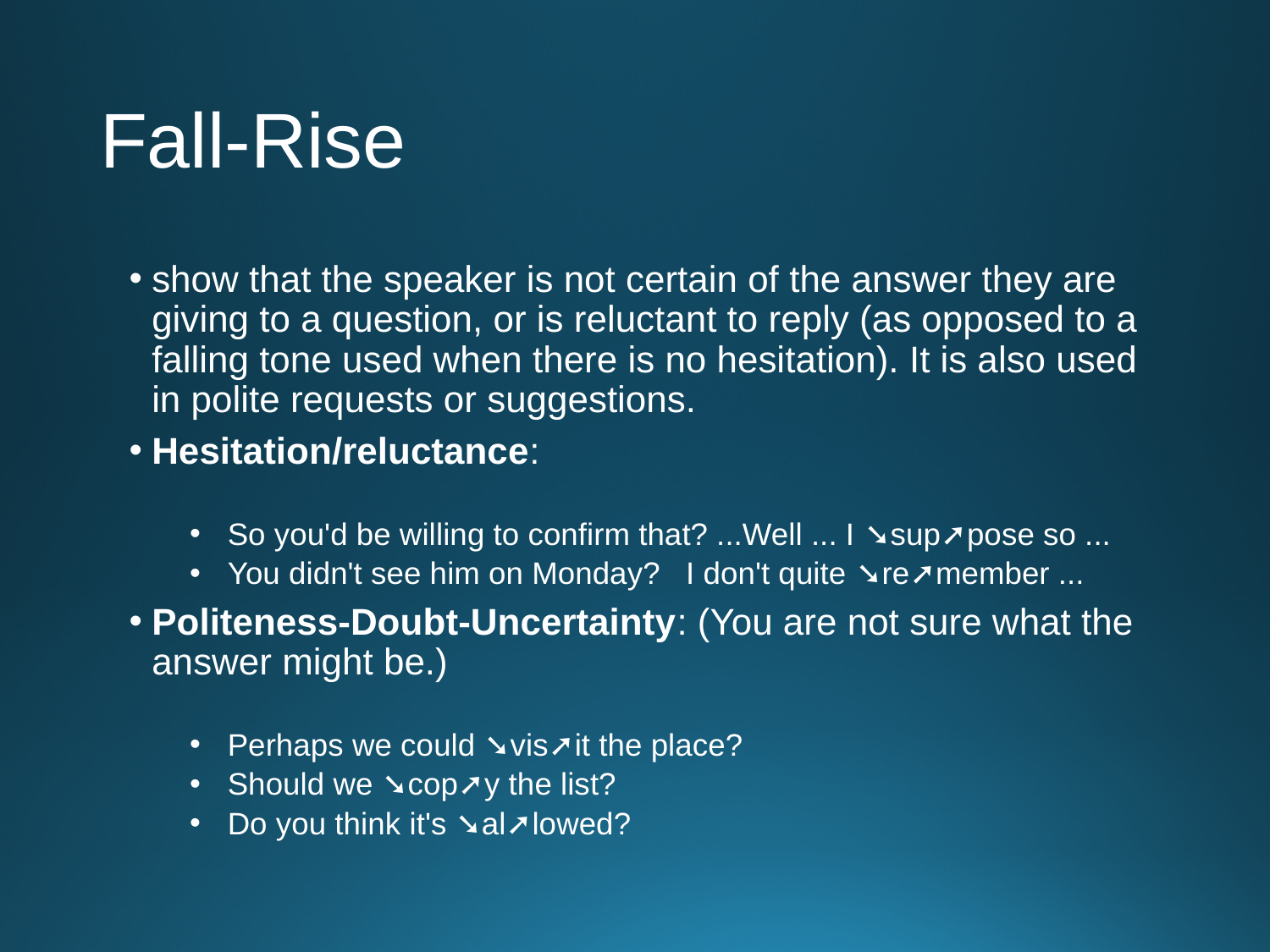

# Fall-Rise
show that the speaker is not certain of the answer they are giving to a question, or is reluctant to reply (as opposed to a falling tone used when there is no hesitation). It is also used in polite requests or suggestions.
Hesitation/reluctance:
So you'd be willing to confirm that? ...Well ... I ➘sup➚pose so ...
You didn't see him on Monday?   I don't quite ➘re➚member ...
Politeness-Doubt-Uncertainty: (You are not sure what the answer might be.)
Perhaps we could ➘vis➚it the place?
Should we ➘cop➚y the list?
Do you think it's ➘al➚lowed?